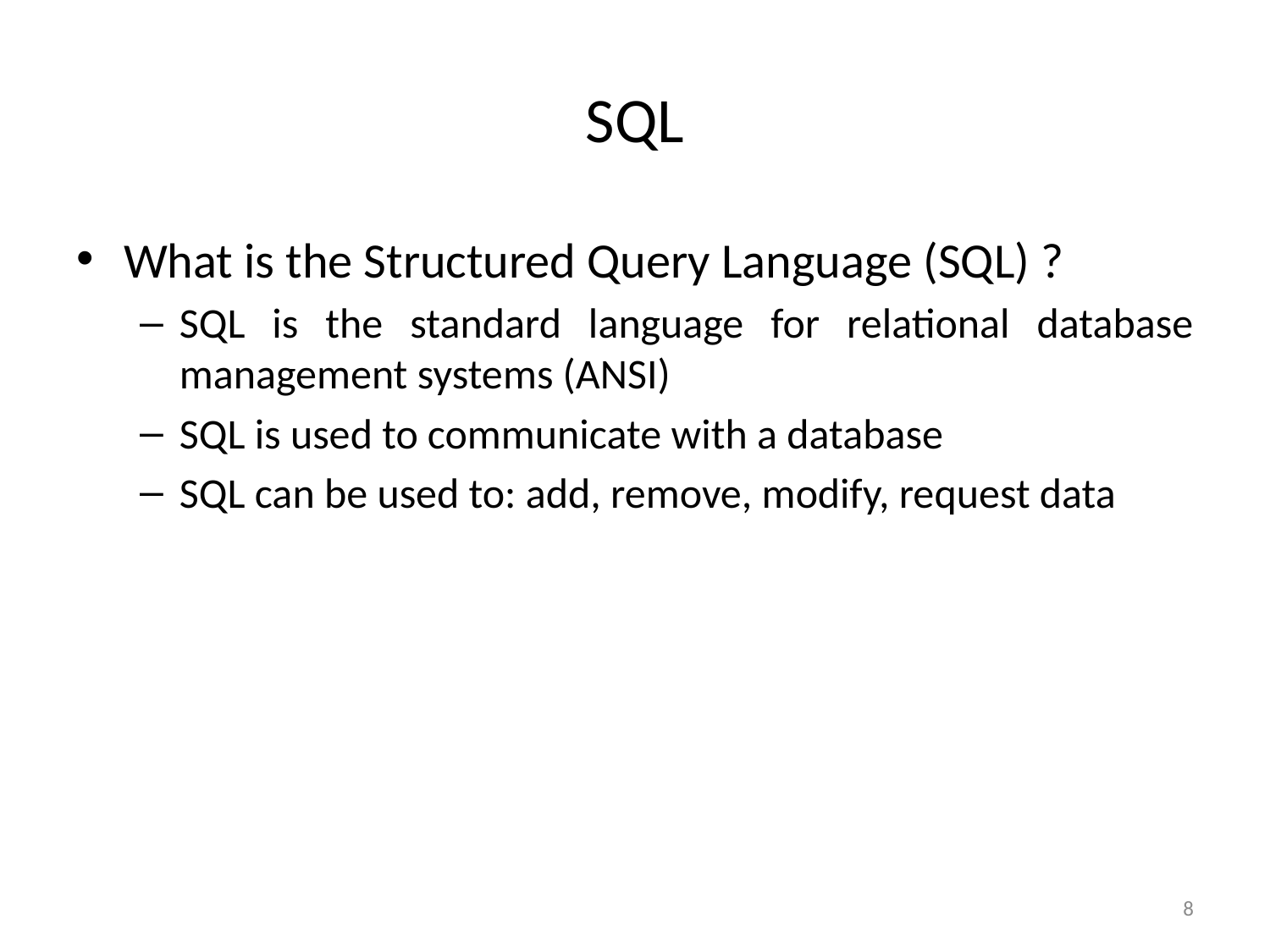

# SQL
What is the Structured Query Language (SQL) ?
SQL is the standard language for relational database management systems (ANSI)
SQL is used to communicate with a database
SQL can be used to: add, remove, modify, request data
8